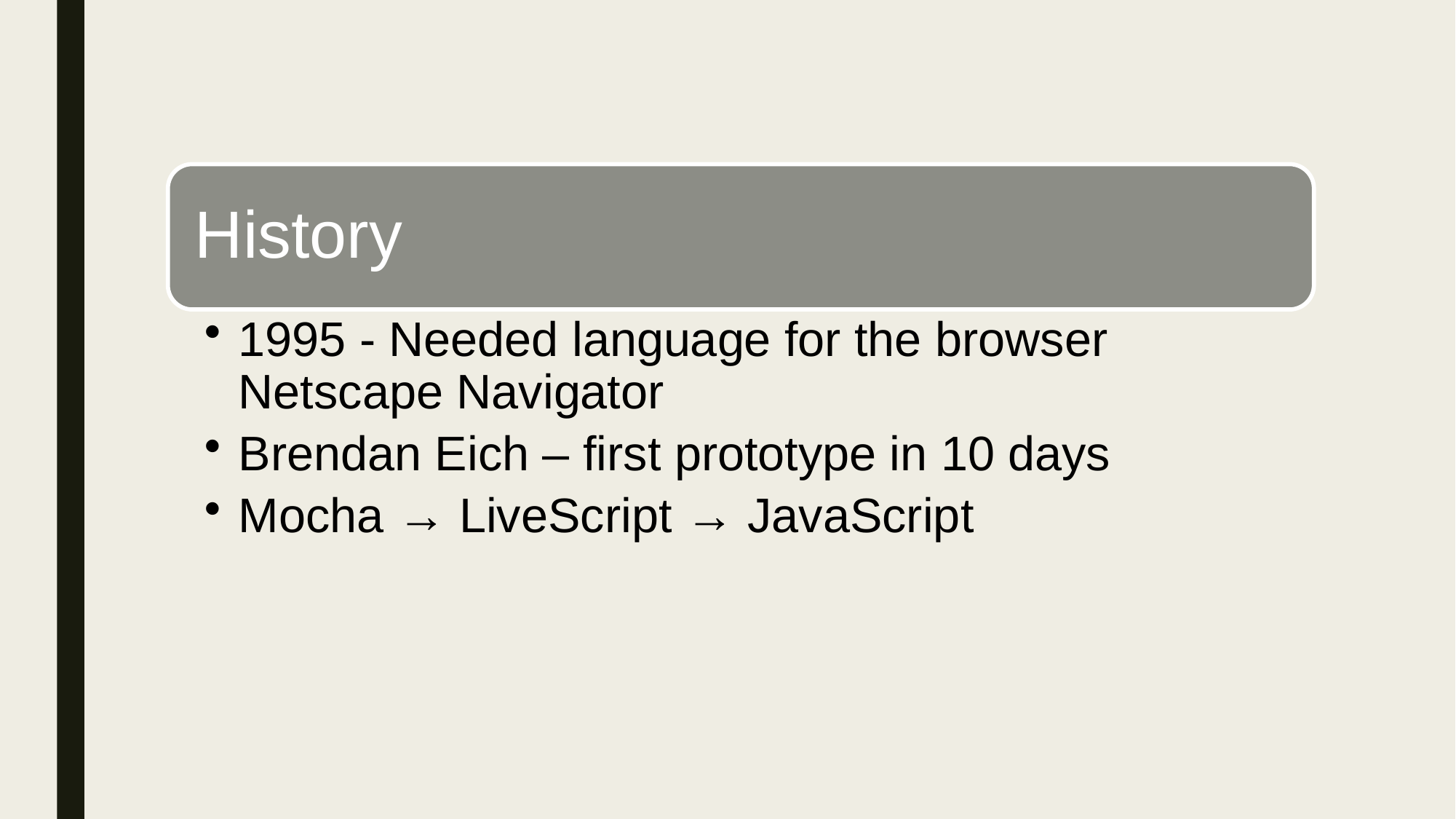

History
1995 - Needed language for the browser Netscape Navigator
Brendan Eich – first prototype in 10 days
Mocha → LiveScript → JavaScript